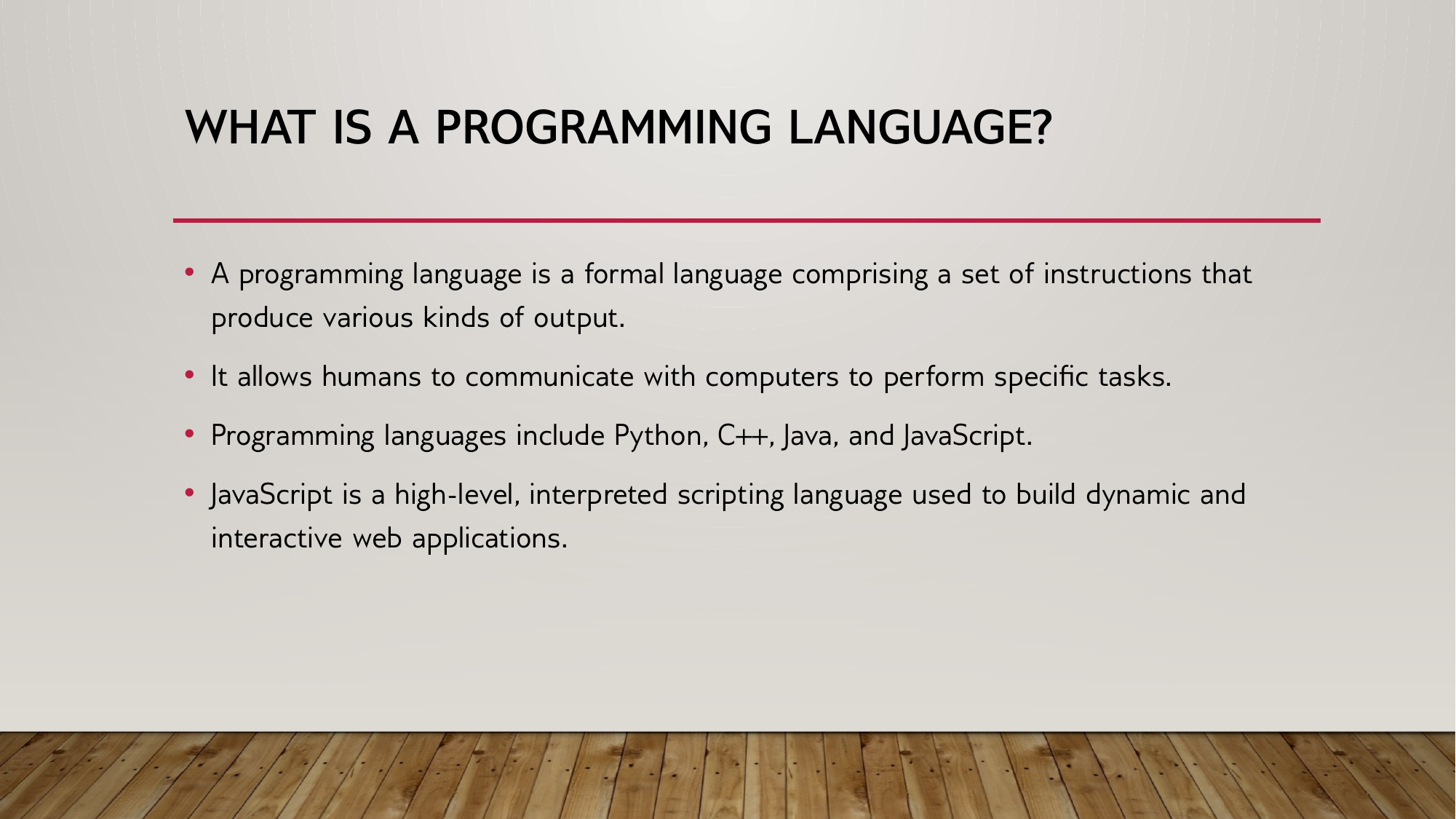

# What is a Programming Language?
A programming language is a formal language comprising a set of instructions that produce various kinds of output.
It allows humans to communicate with computers to perform specific tasks.
Programming languages include Python, C++, Java, and JavaScript.
JavaScript is a high-level, interpreted scripting language used to build dynamic and interactive web applications.